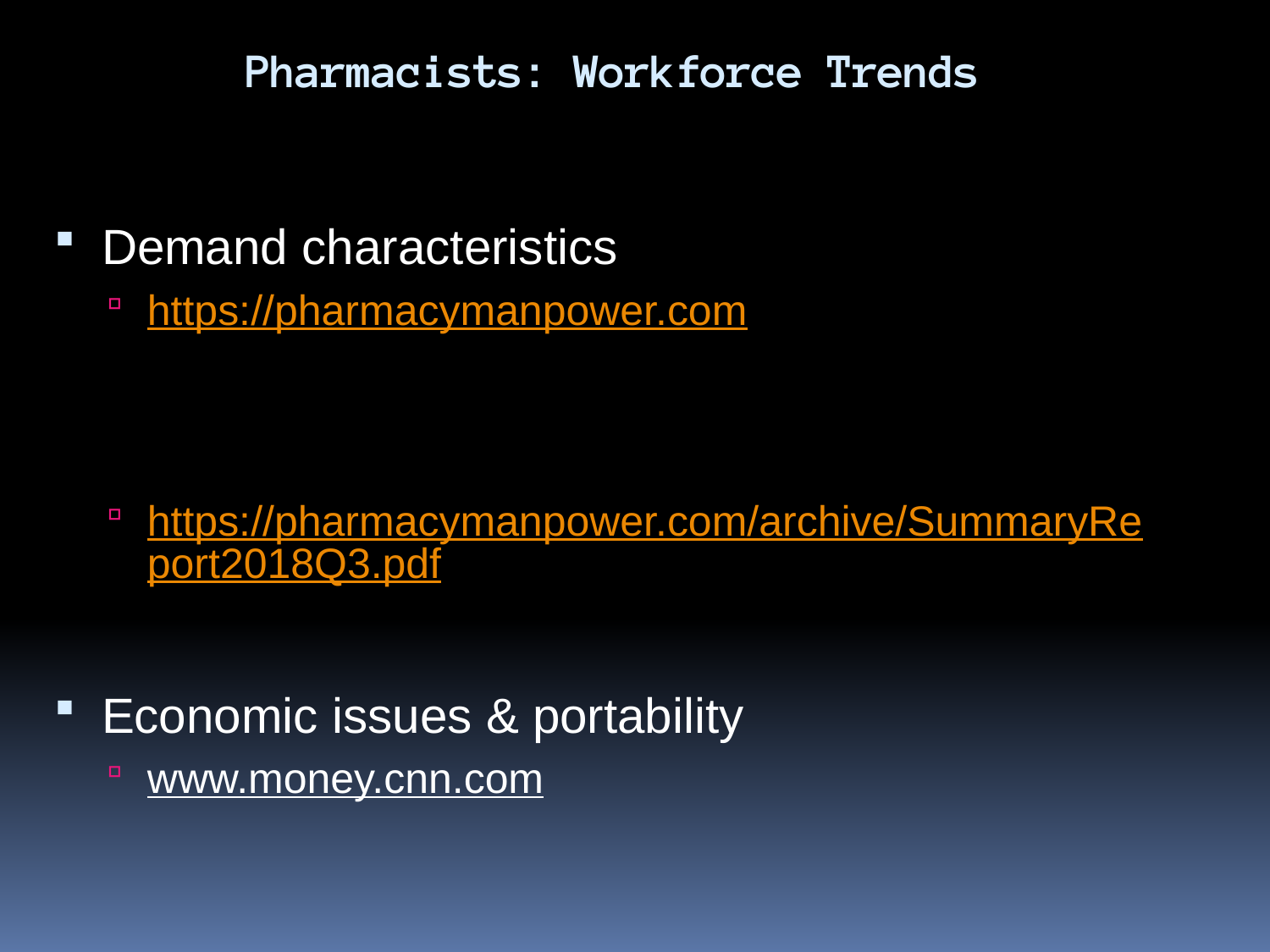

Pharmacists: Workforce Trends

Demand characteristics
https://pharmacymanpower.com

https://pharmacymanpower.com/archive/SummaryReport2018Q3.pdf

Economic issues & portability
www.money.cnn.com